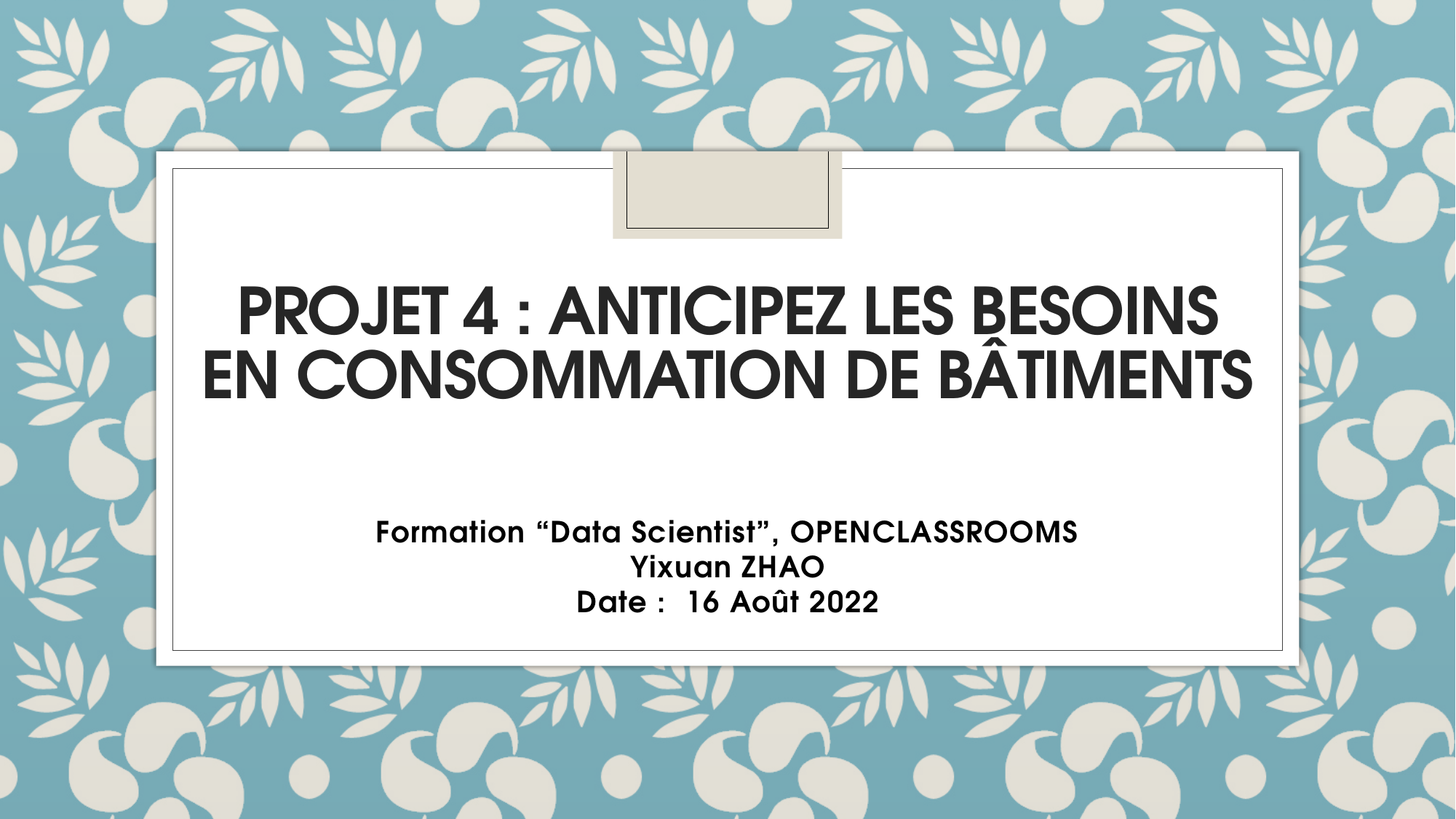

# Projet 4 : Anticipez les besoins en consommation de bâtiments
Formation “Data Scientist”, OPENCLASSROOMS
Yixuan ZHAO
Date :  16 Août 2022